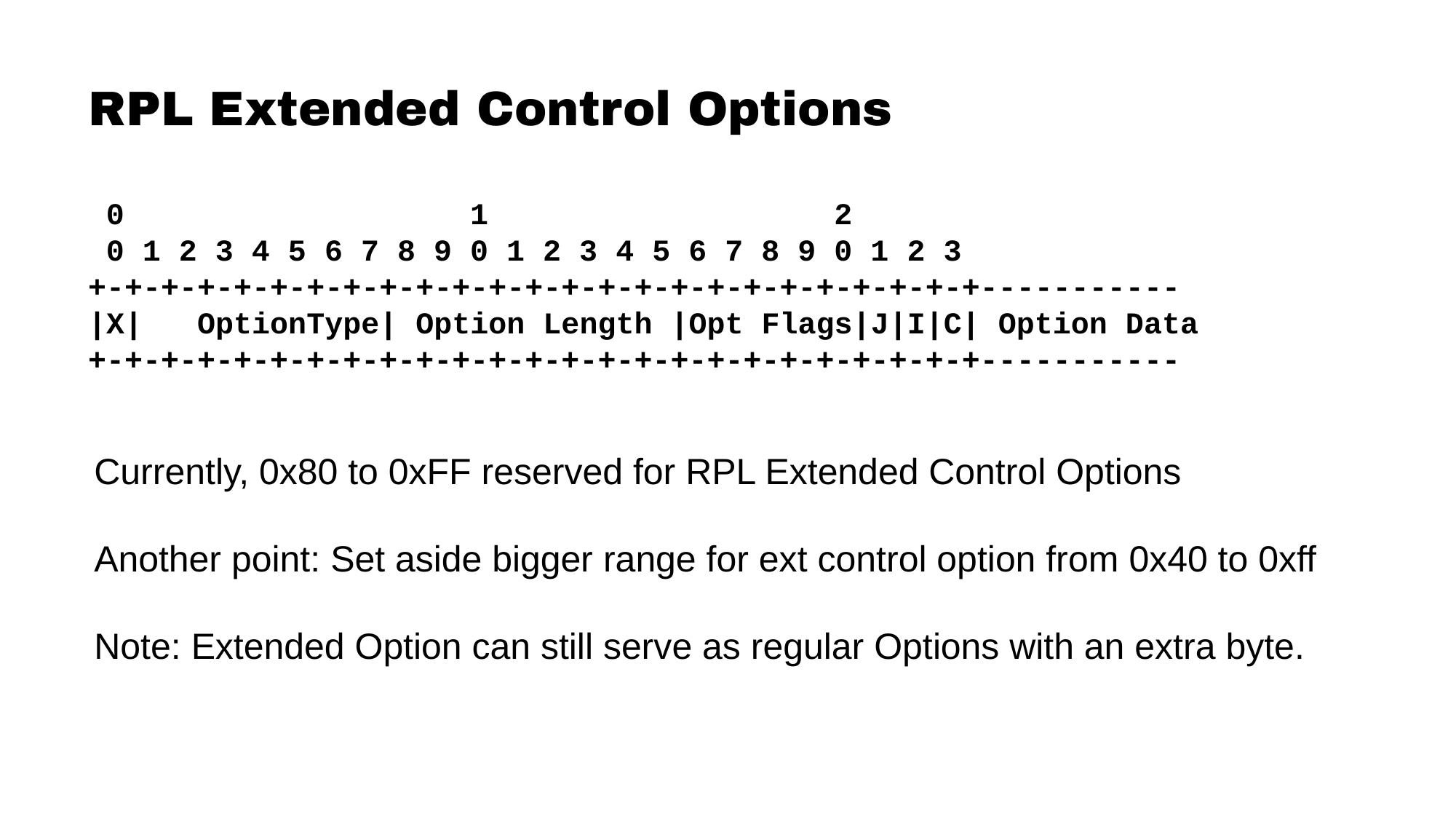

# RPL Extended Control Options
 0                   1                   2
 0 1 2 3 4 5 6 7 8 9 0 1 2 3 4 5 6 7 8 9 0 1 2 3
+-+-+-+-+-+-+-+-+-+-+-+-+-+-+-+-+-+-+-+-+-+-+-+-+-----------
|X|   OptionType| Option Length |Opt Flags|J|I|C| Option Data
+-+-+-+-+-+-+-+-+-+-+-+-+-+-+-+-+-+-+-+-+-+-+-+-+-----------
Currently, 0x80 to 0xFF reserved for RPL Extended Control Options

Another point: Set aside bigger range for ext control option from 0x40 to 0xff

Note: Extended Option can still serve as regular Options with an extra byte.